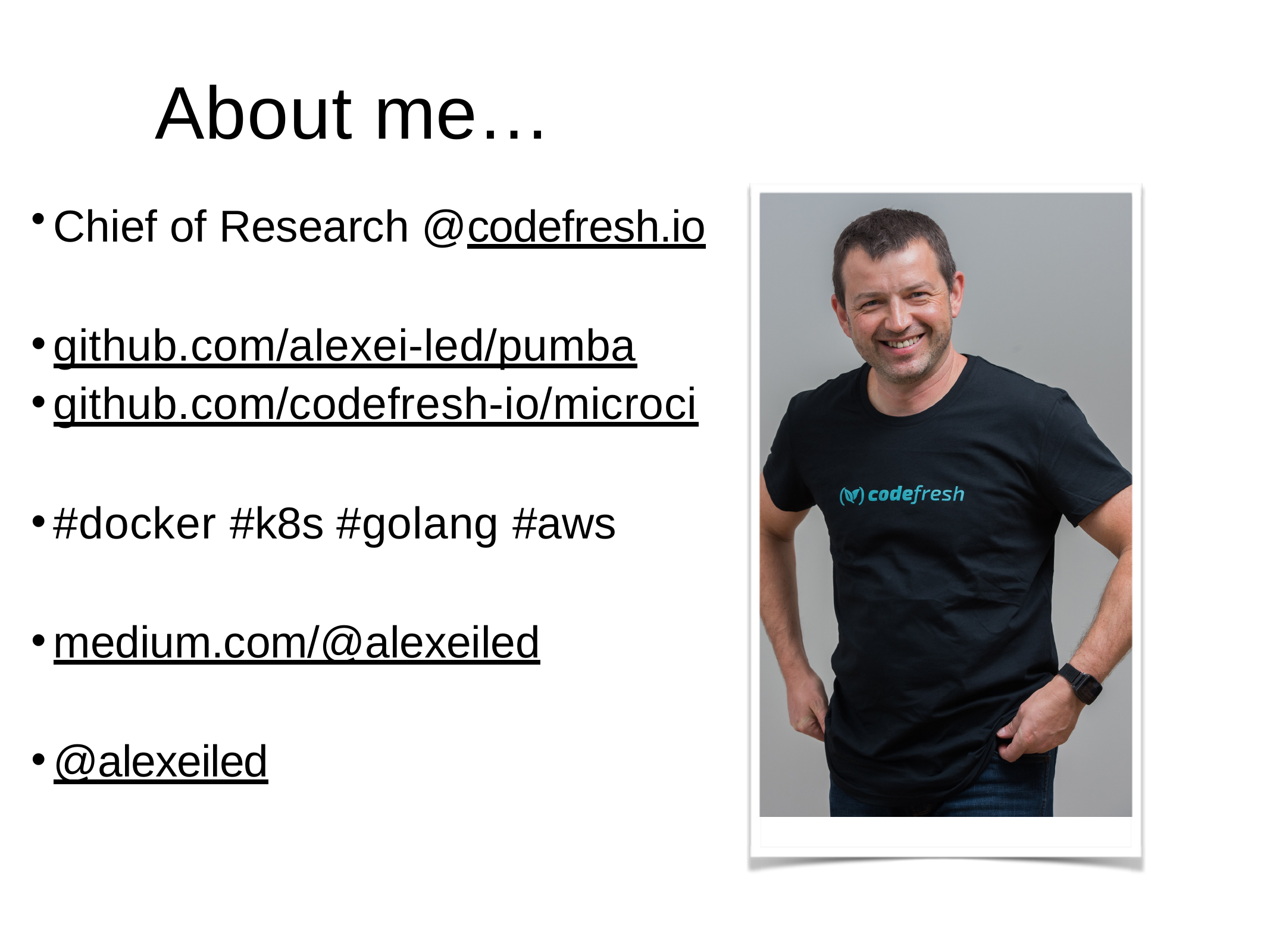

# About me…

Chief of Research @codefresh.io

github.com/alexei-led/pumba
github.com/codefresh-io/microci

#docker #k8s #golang #aws

medium.com/@alexeiled

@alexeiled